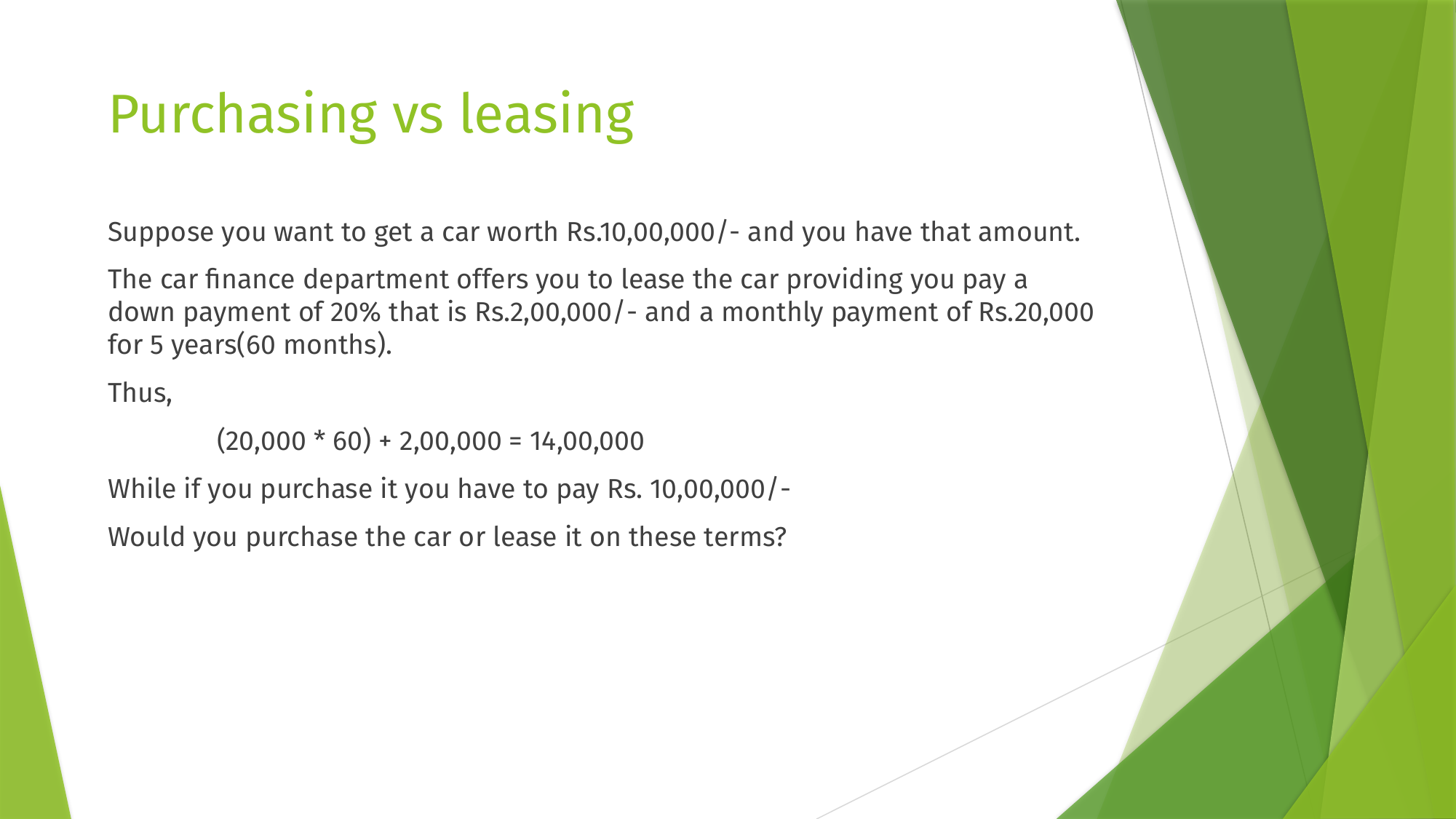

# Purchasing vs leasing
Suppose you want to get a car worth Rs.10,00,000/- and you have that amount.
The car finance department offers you to lease the car providing you pay a down payment of 20% that is Rs.2,00,000/- and a monthly payment of Rs.20,000 for 5 years(60 months).
Thus,
	(20,000 * 60) + 2,00,000 = 14,00,000
While if you purchase it you have to pay Rs. 10,00,000/-
Would you purchase the car or lease it on these terms?